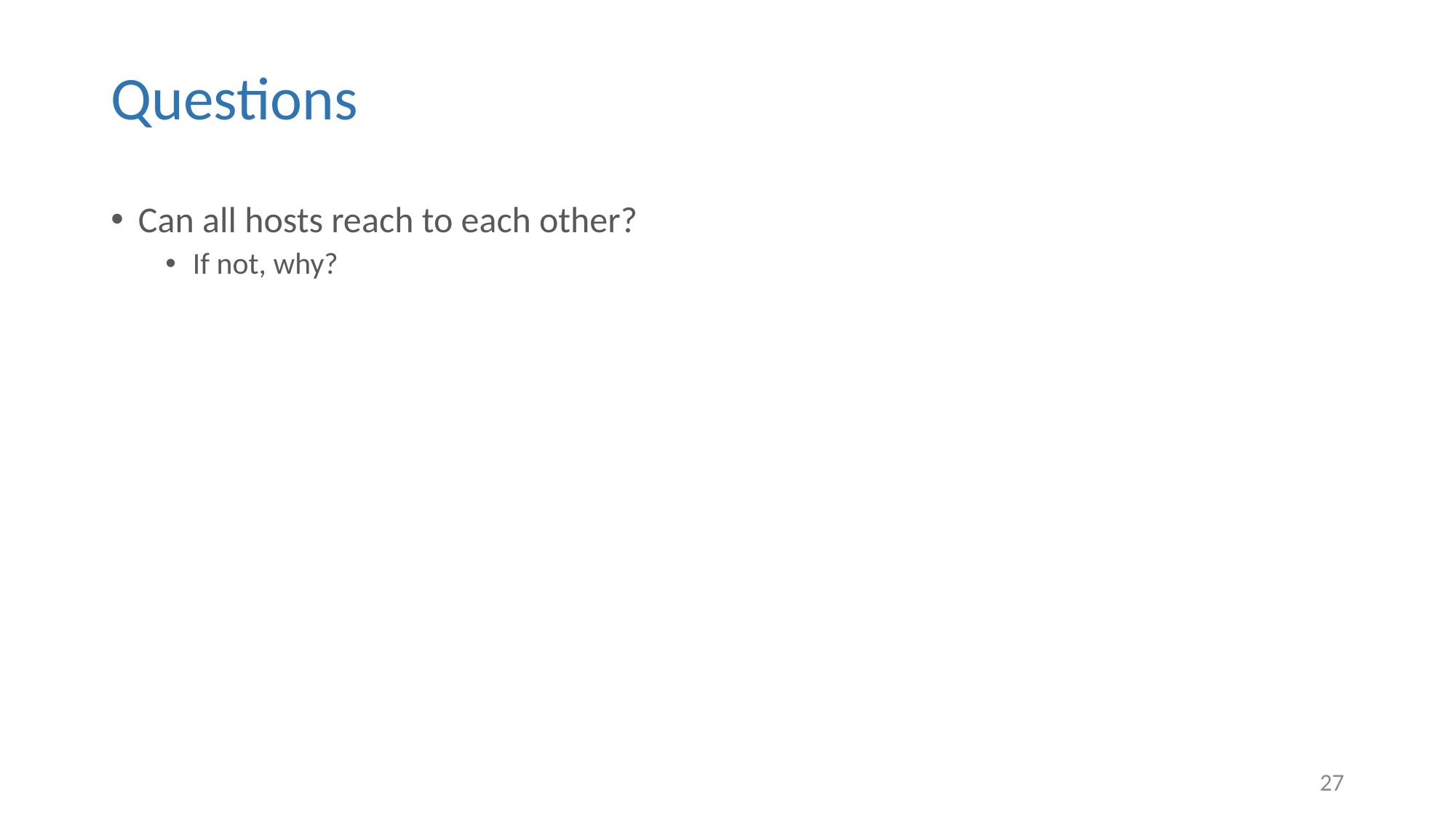

# Questions
Can all hosts reach to each other?
If not, why?

27